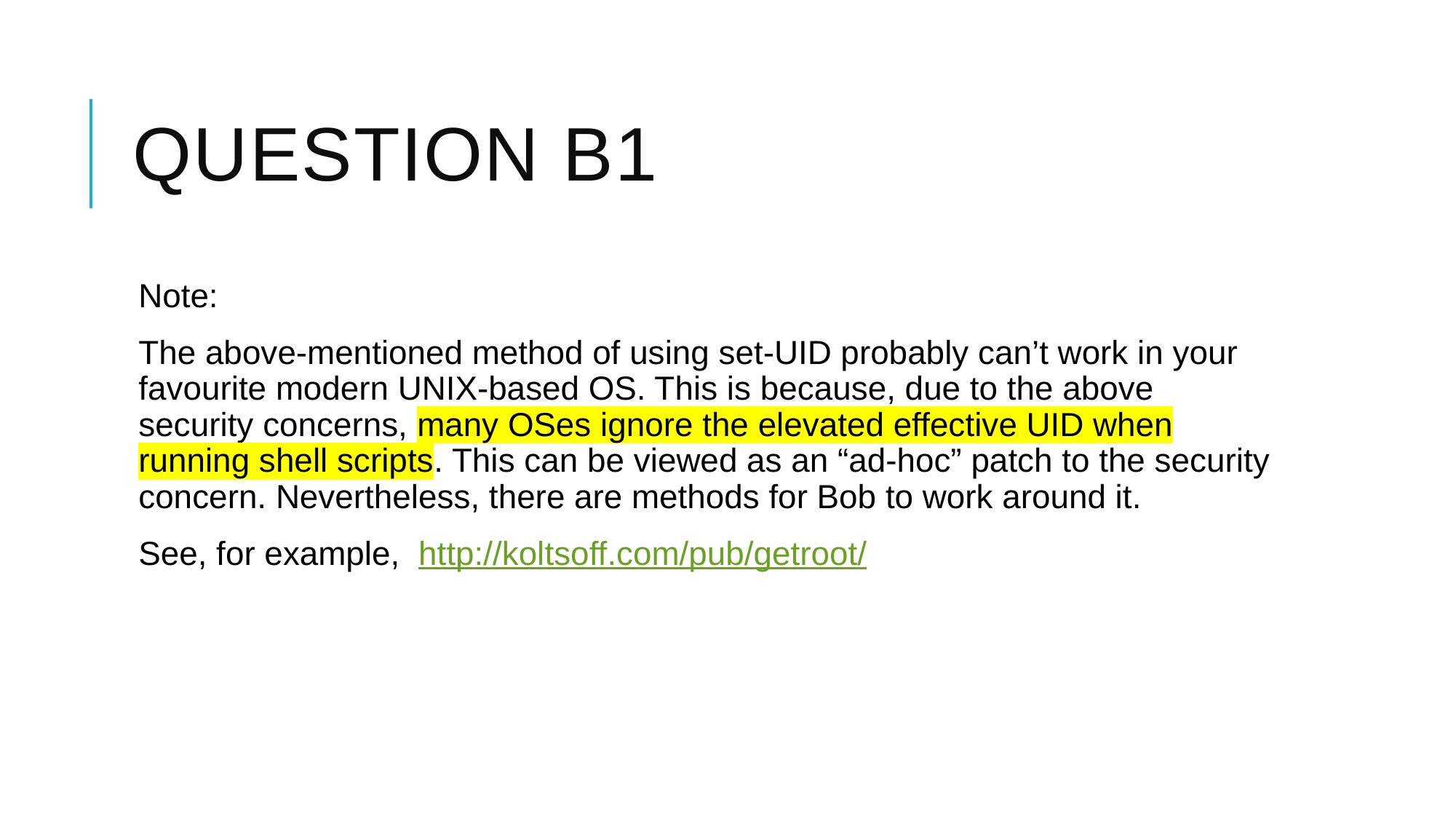

# Question B1
Note:
The above-mentioned method of using set-UID probably can’t work in your favourite modern UNIX-based OS. This is because, due to the above security concerns, many OSes ignore the elevated effective UID when running shell scripts. This can be viewed as an “ad-hoc” patch to the security concern. Nevertheless, there are methods for Bob to work around it.
See, for example,  http://koltsoff.com/pub/getroot/